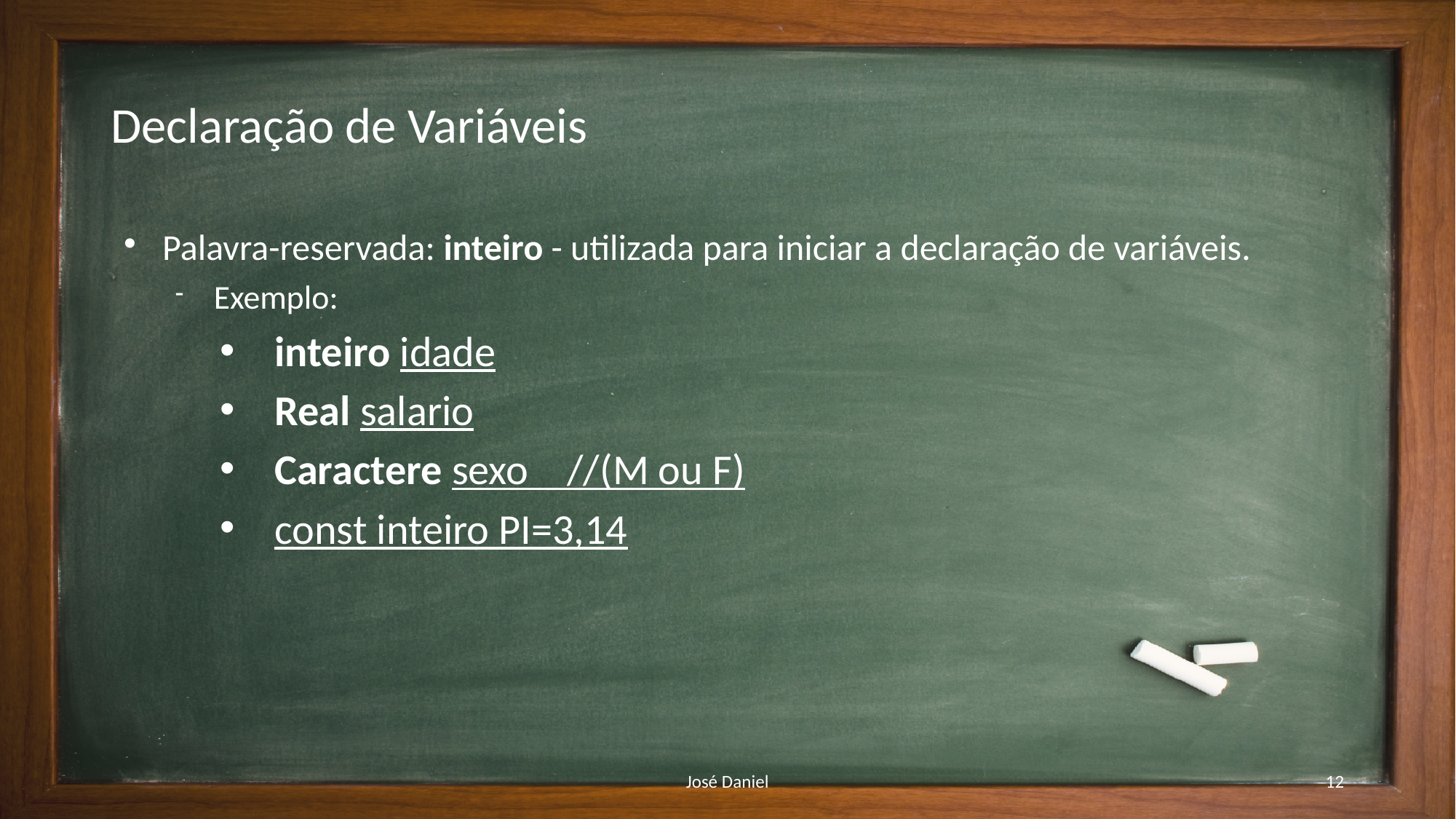

# Declaração de Variáveis
Palavra-reservada: inteiro - utilizada para iniciar a declaração de variáveis.
Exemplo:
inteiro idade
Real salario
Caractere sexo    //(M ou F)
const inteiro PI=3,14

José Daniel
12